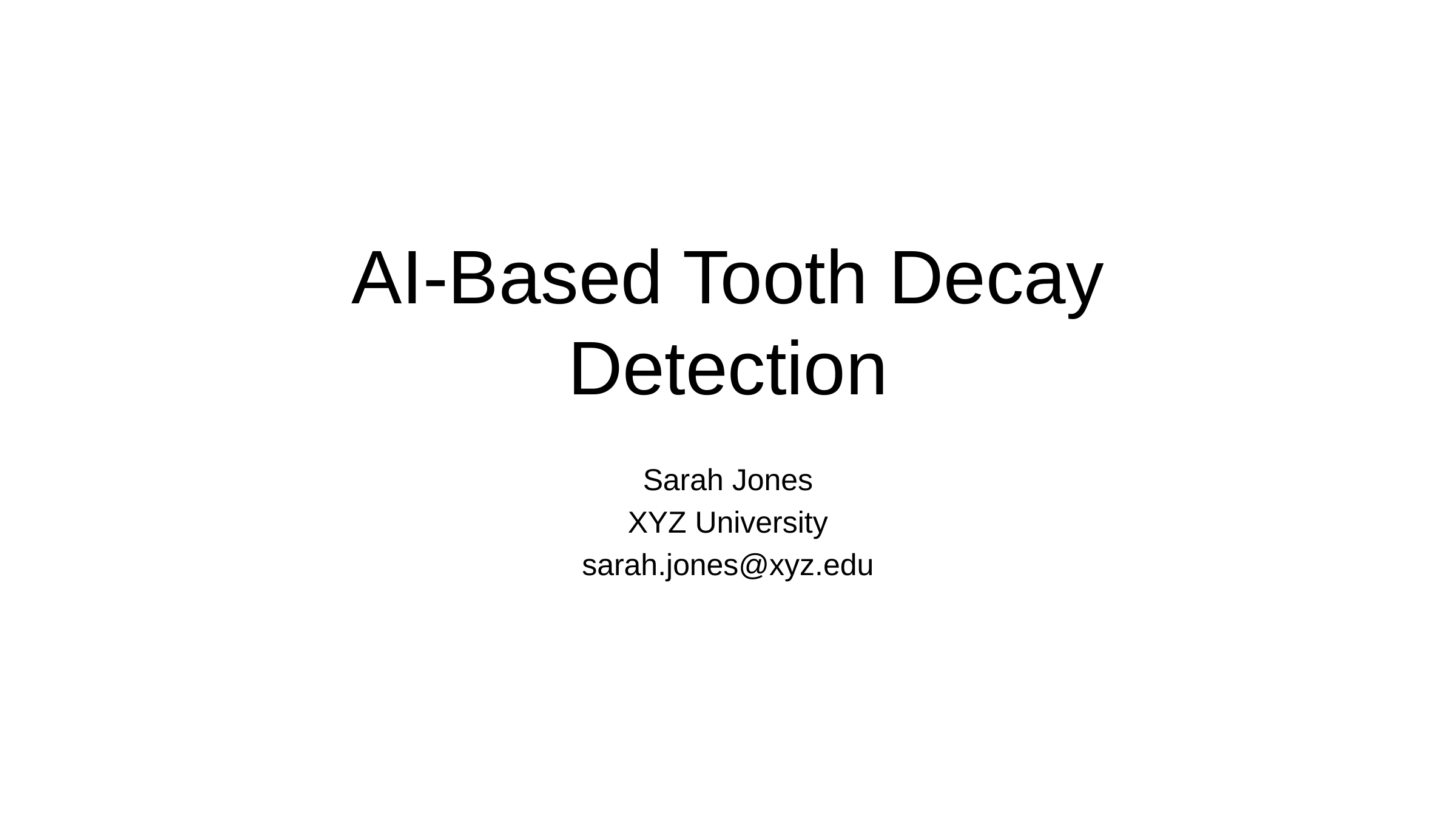

# AI-Based Tooth Decay Detection
Sarah Jones
XYZ University
sarah.jones@xyz.edu